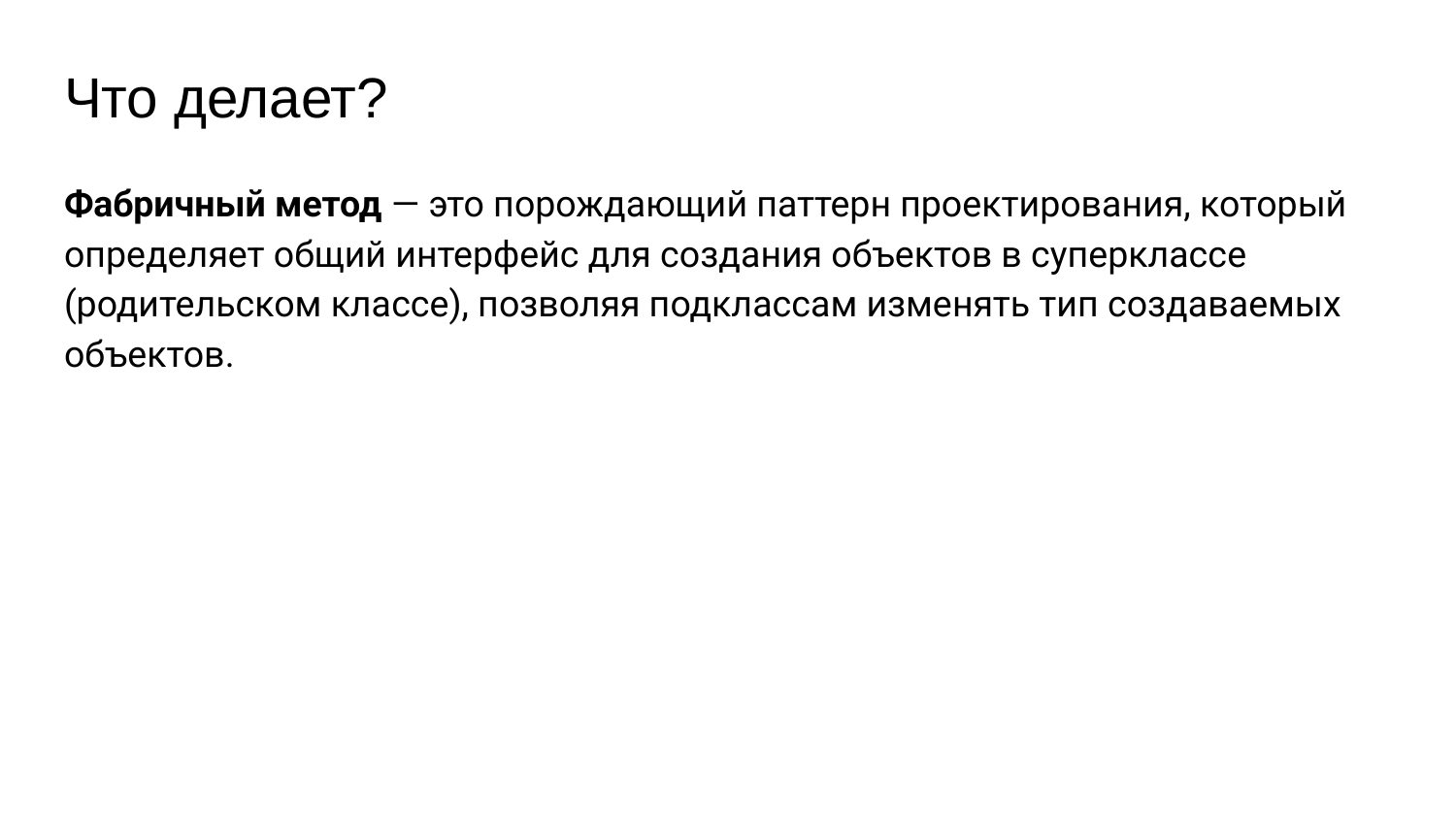

# Что делает?
Фабричный метод — это порождающий паттерн проектирования, который определяет общий интерфейс для создания объектов в суперклассе (родительском классе), позволяя подклассам изменять тип создаваемых объектов.